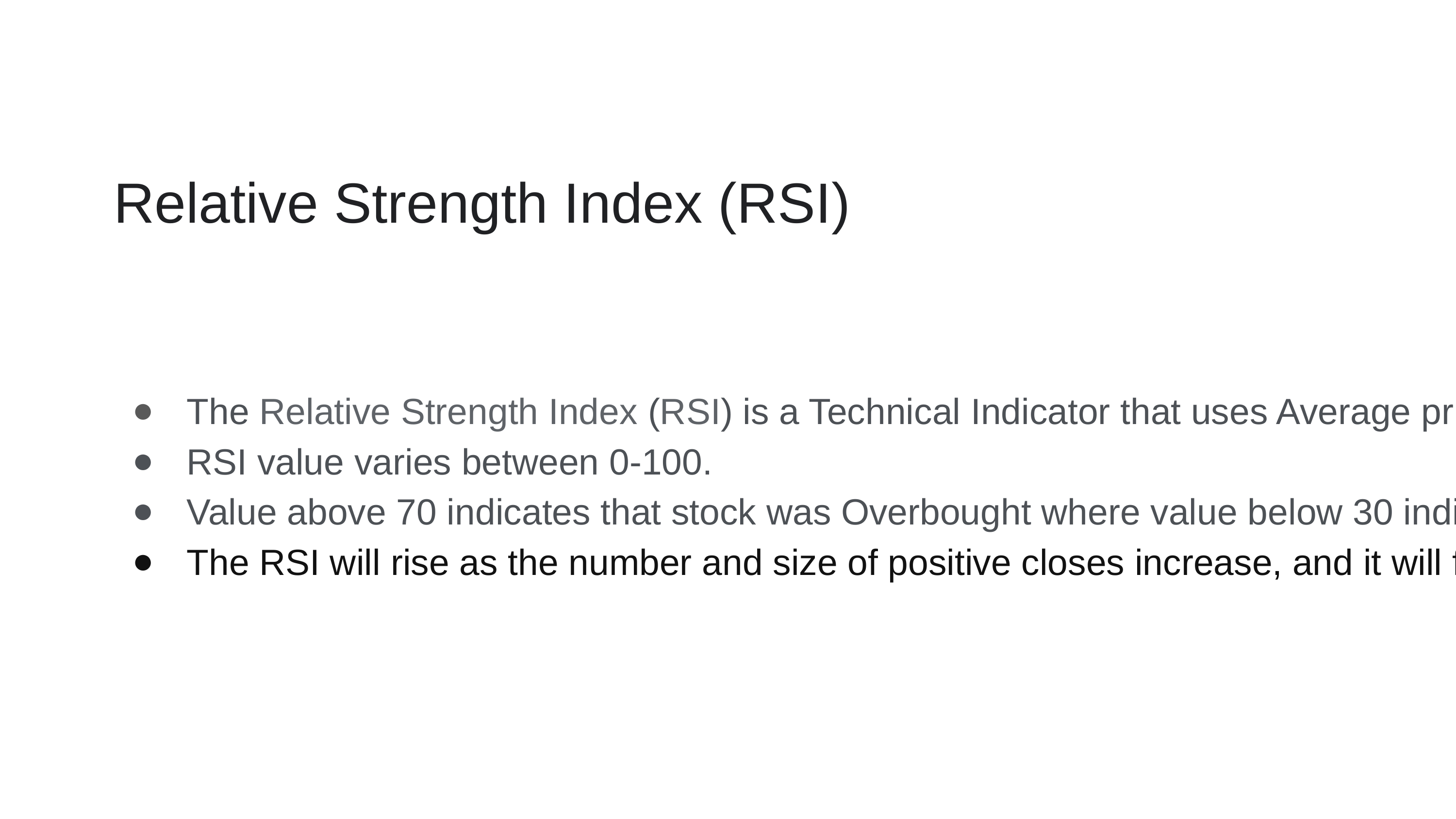

# Relative Strength Index (RSI)
The Relative Strength Index (RSI) is a Technical Indicator that uses Average price gains/ losses to assess the price momentum of a stock.
RSI value varies between 0-100.
Value above 70 indicates that stock was Overbought where value below 30 indicates that the stock was Oversold.
The RSI will rise as the number and size of positive closes increase, and it will fall as the number and size of losses increase.